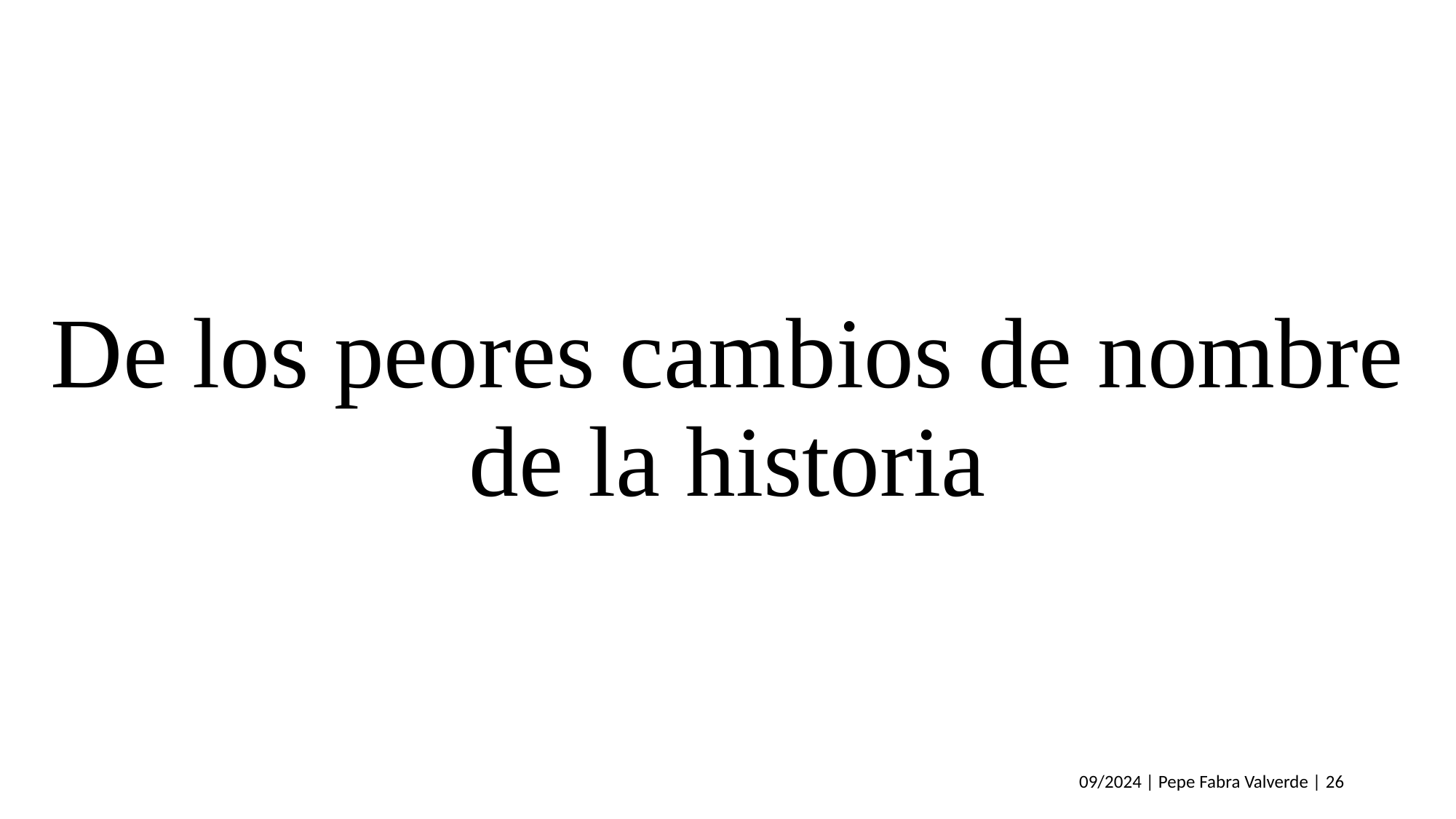

# De los peores cambios de nombre de la historia
09/2024 | Pepe Fabra Valverde | 26